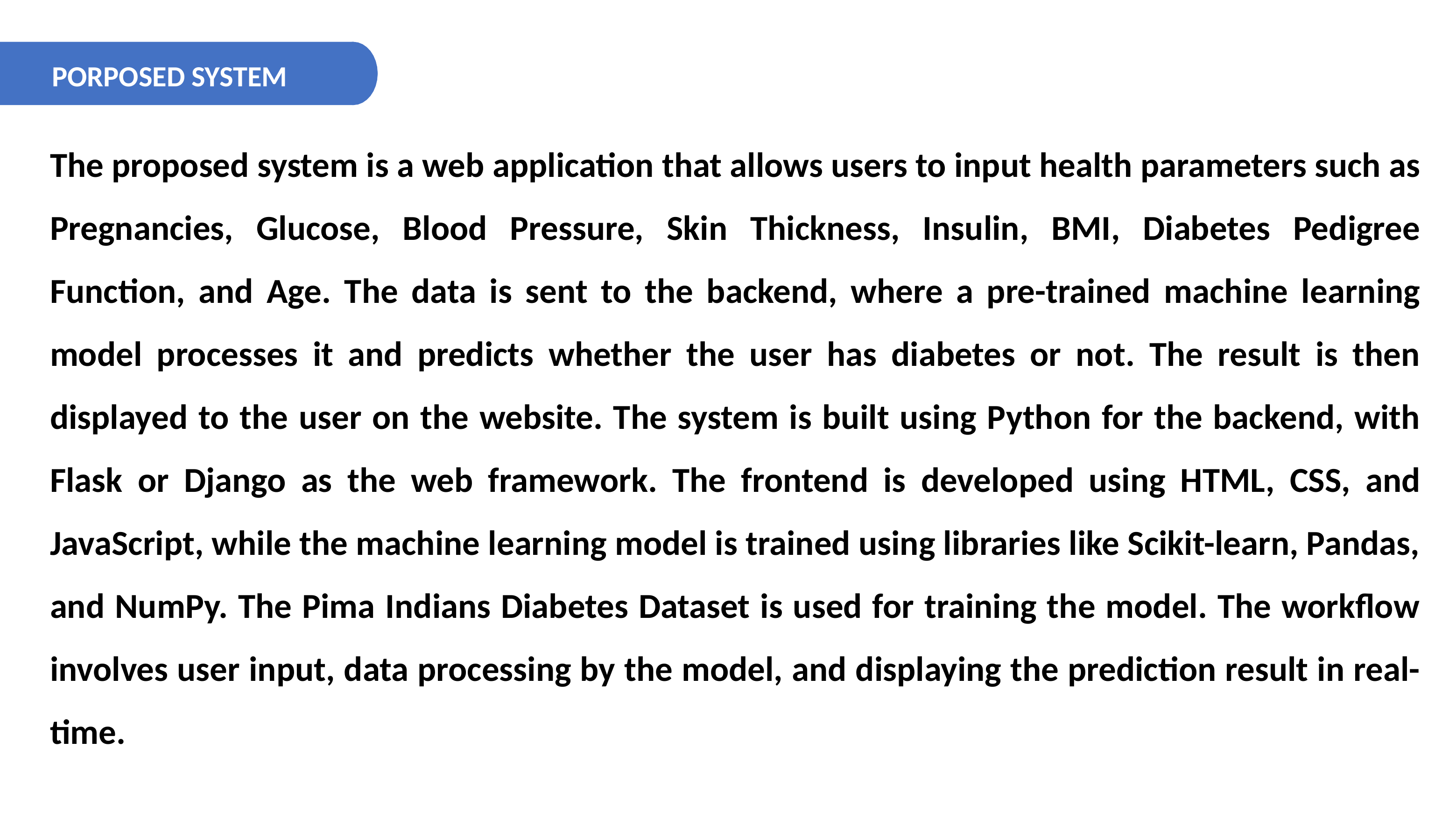

PORPOSED SYSTEM
The proposed system is a web application that allows users to input health parameters such as Pregnancies, Glucose, Blood Pressure, Skin Thickness, Insulin, BMI, Diabetes Pedigree Function, and Age. The data is sent to the backend, where a pre-trained machine learning model processes it and predicts whether the user has diabetes or not. The result is then displayed to the user on the website. The system is built using Python for the backend, with Flask or Django as the web framework. The frontend is developed using HTML, CSS, and JavaScript, while the machine learning model is trained using libraries like Scikit-learn, Pandas, and NumPy. The Pima Indians Diabetes Dataset is used for training the model. The workflow involves user input, data processing by the model, and displaying the prediction result in real-time.